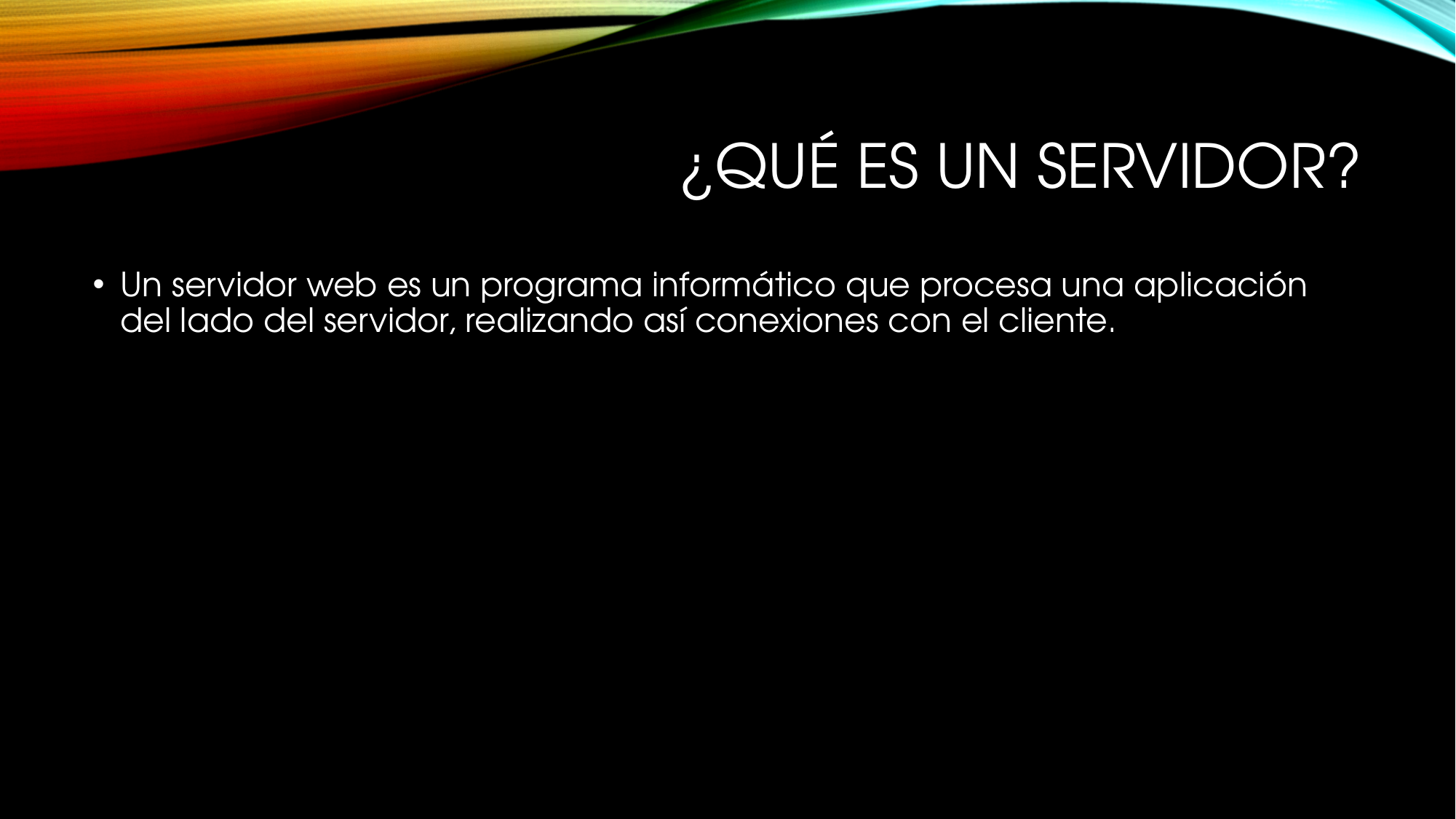

# ¿Qué es un servidor?
Un servidor web es un programa informático que procesa una aplicación del lado del servidor, realizando así conexiones con el cliente.